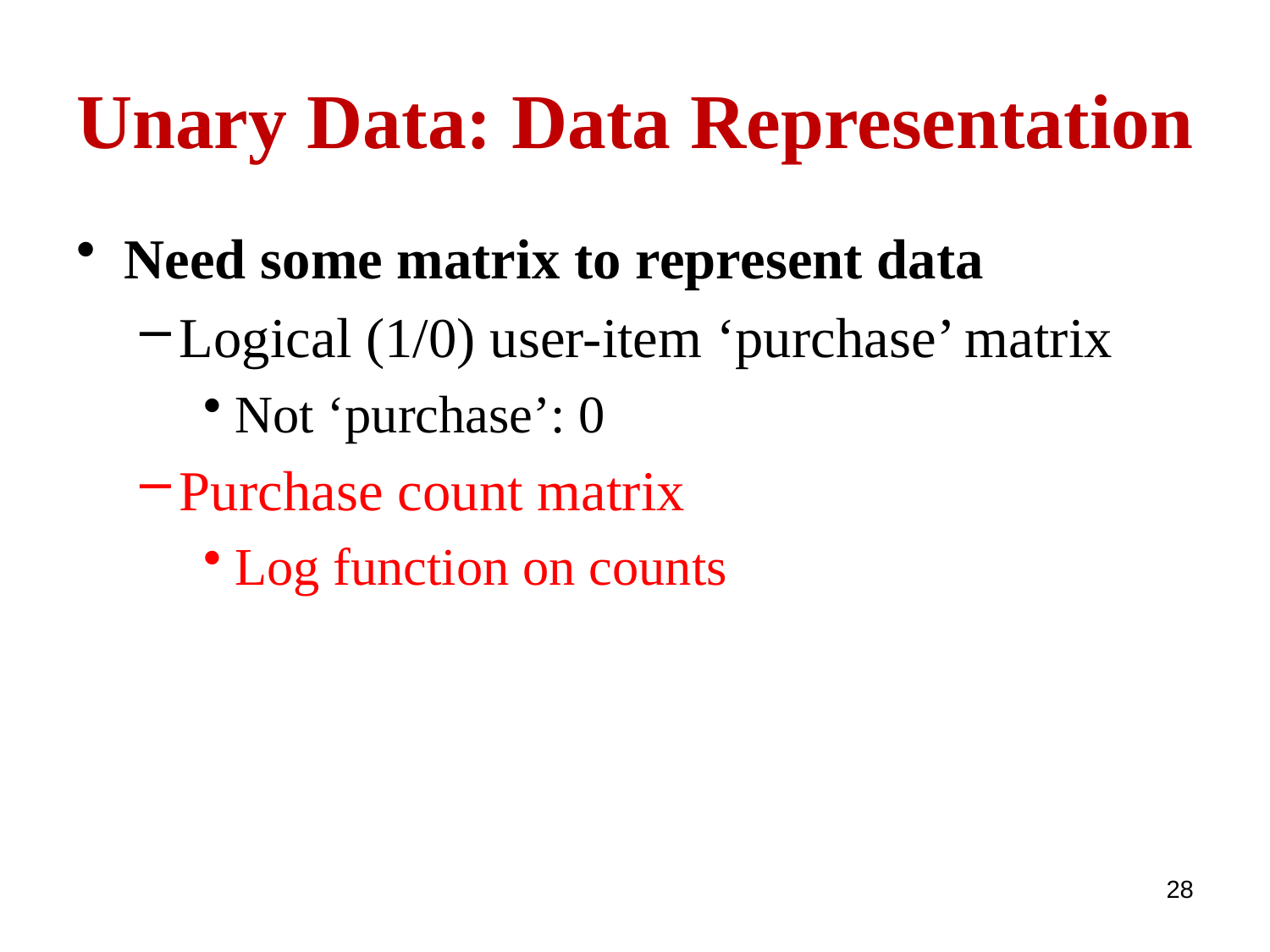

# Unary Data: Data Representation
Need some matrix to represent data
Logical (1/0) user-item ‘purchase’ matrix
Not ‘purchase’: 0
Purchase count matrix
Log function on counts
28